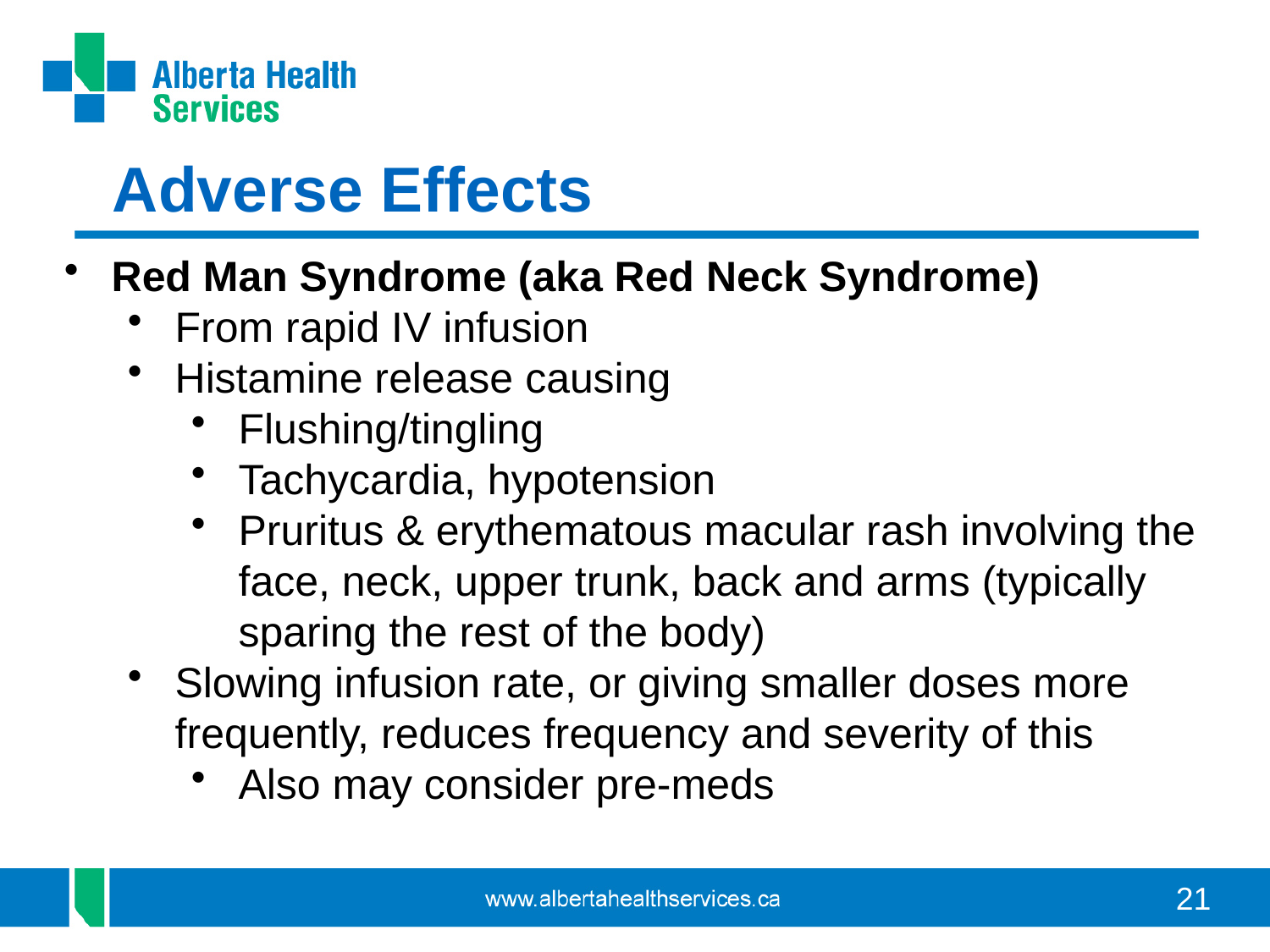

Adverse Effects
Red Man Syndrome (aka Red Neck Syndrome)
From rapid IV infusion
Histamine release causing
Flushing/tingling
Tachycardia, hypotension
Pruritus & erythematous macular rash involving the face, neck, upper trunk, back and arms (typically sparing the rest of the body)
Slowing infusion rate, or giving smaller doses more frequently, reduces frequency and severity of this
Also may consider pre-meds